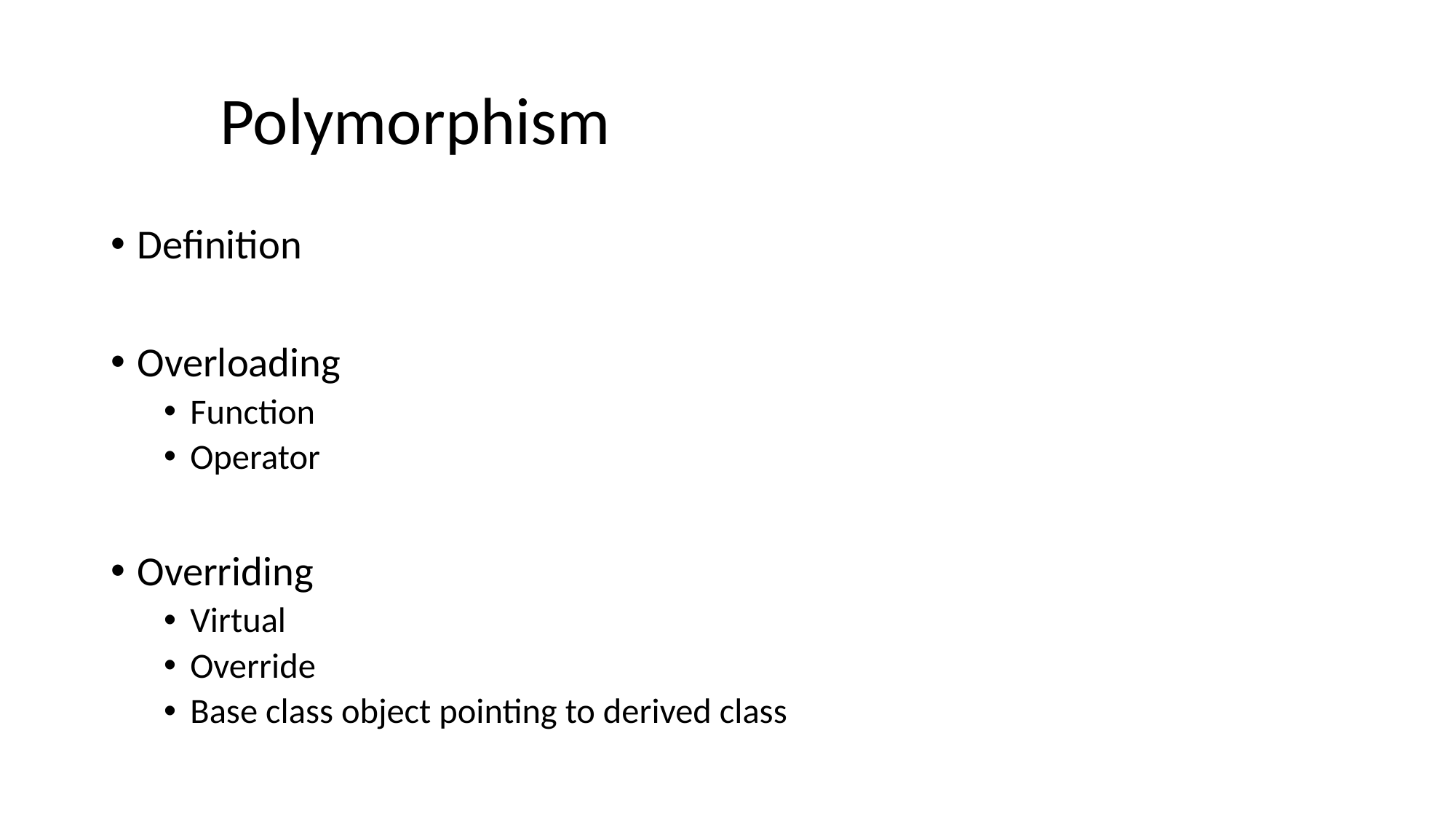

# Polymorphism
Definition

Overloading
Function
Operator

Overriding
Virtual
Override
Base class object pointing to derived class